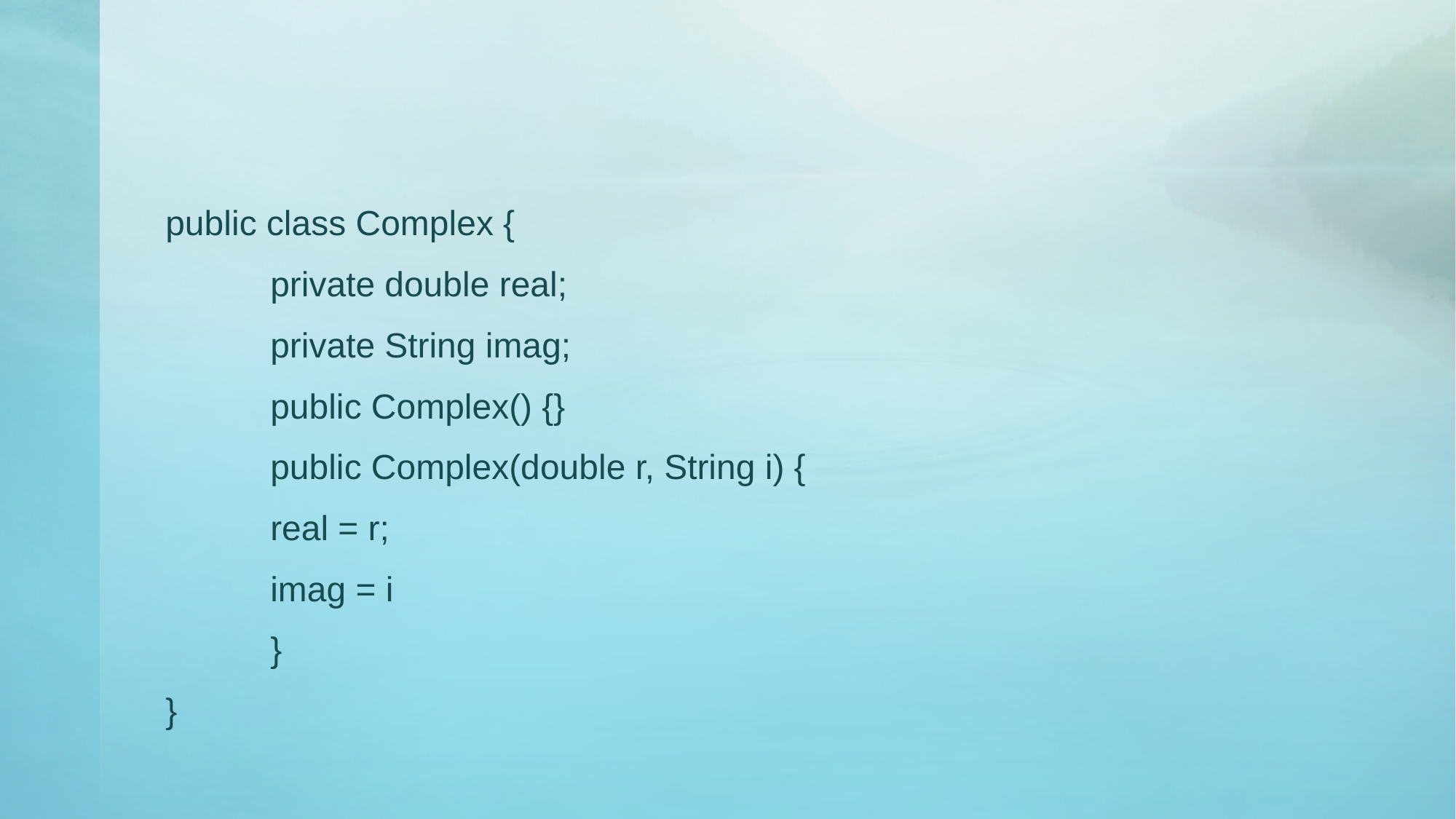

#
public class Complex {
	private double real;
	private String imag;
	public Complex() {}
	public Complex(double r, String i) {
		real = r;
		imag = i
	}
}